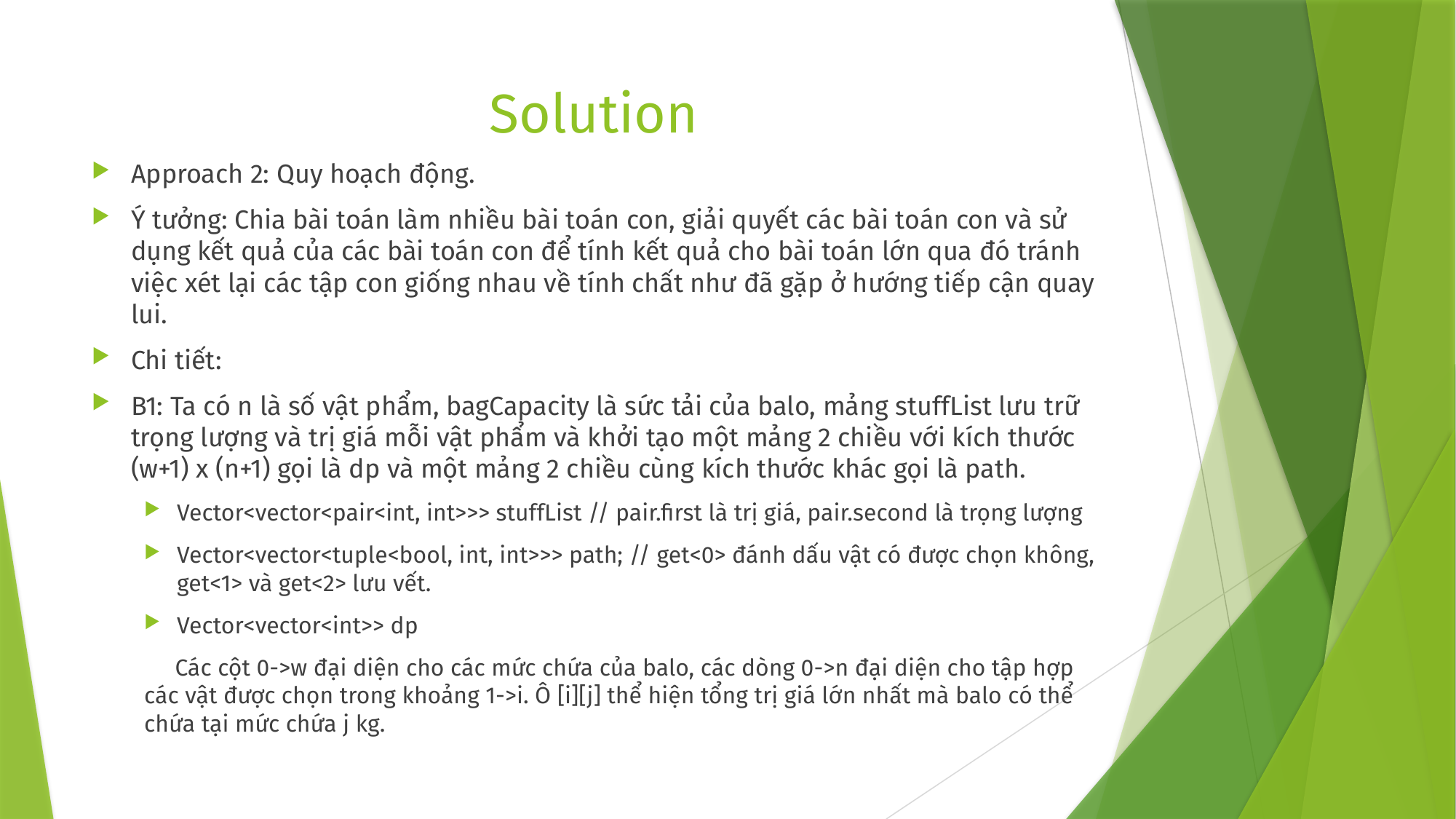

# Solution
Approach 2: Quy hoạch động.
Ý tưởng: Chia bài toán làm nhiều bài toán con, giải quyết các bài toán con và sử dụng kết quả của các bài toán con để tính kết quả cho bài toán lớn qua đó tránh việc xét lại các tập con giống nhau về tính chất như đã gặp ở hướng tiếp cận quay lui.
Chi tiết:
B1: Ta có n là số vật phẩm, bagCapacity là sức tải của balo, mảng stuffList lưu trữ trọng lượng và trị giá mỗi vật phẩm và khởi tạo một mảng 2 chiều với kích thước (w+1) x (n+1) gọi là dp và một mảng 2 chiều cùng kích thước khác gọi là path.
Vector<vector<pair<int, int>>> stuffList // pair.first là trị giá, pair.second là trọng lượng
Vector<vector<tuple<bool, int, int>>> path; // get<0> đánh dấu vật có được chọn không, get<1> và get<2> lưu vết.
Vector<vector<int>> dp
     Các cột 0->w đại diện cho các mức chứa của balo, các dòng 0->n đại diện cho tập hợp các vật được chọn trong khoảng 1->i. Ô [i][j] thể hiện tổng trị giá lớn nhất mà balo có thể chứa tại mức chứa j kg.